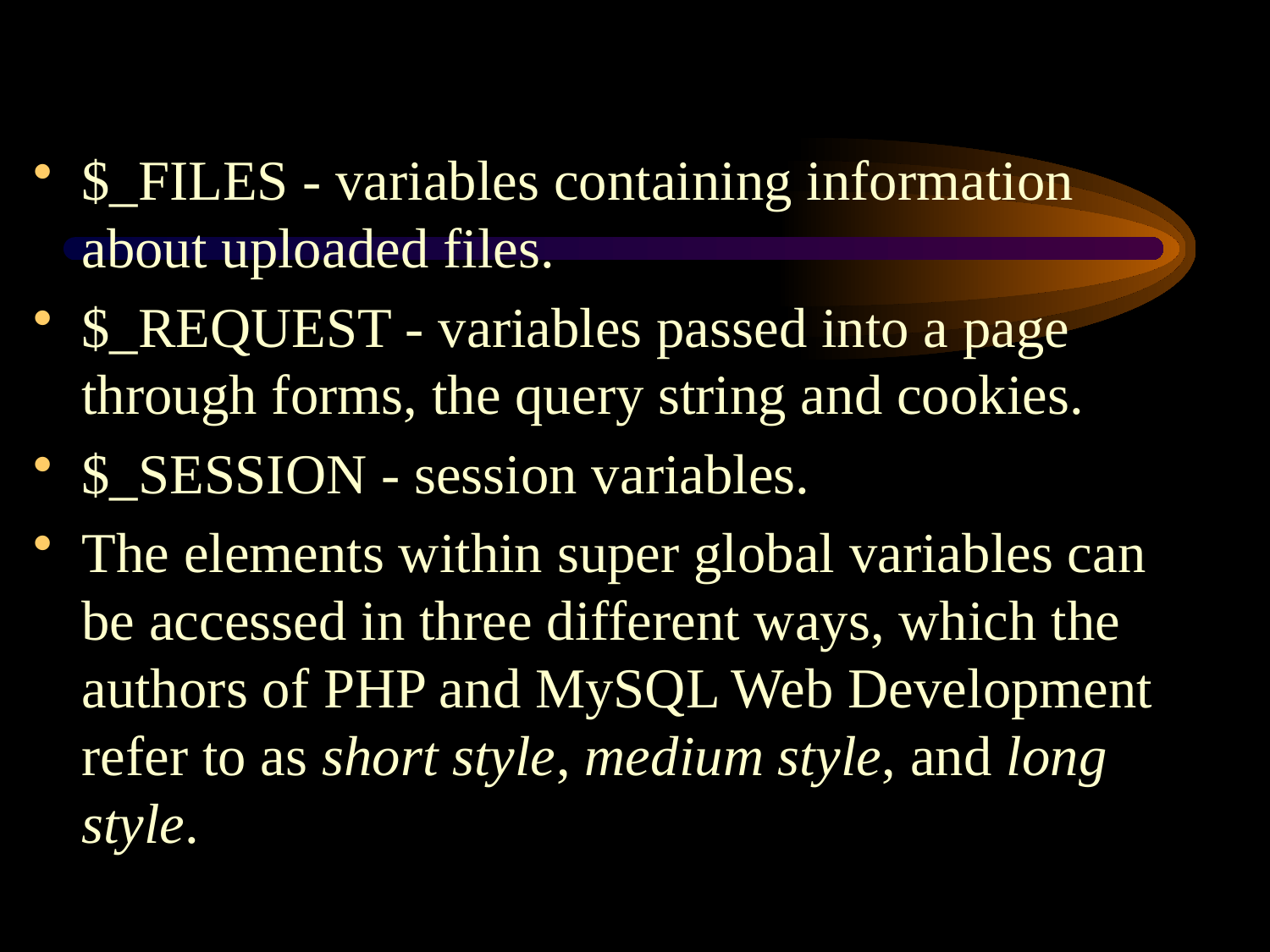

$_FILES - variables containing information about uploaded files.
$_REQUEST - variables passed into a page through forms, the query string and cookies.
$_SESSION - session variables.
The elements within super global variables can be accessed in three different ways, which the authors of PHP and MySQL Web Development refer to as short style, medium style, and long style.